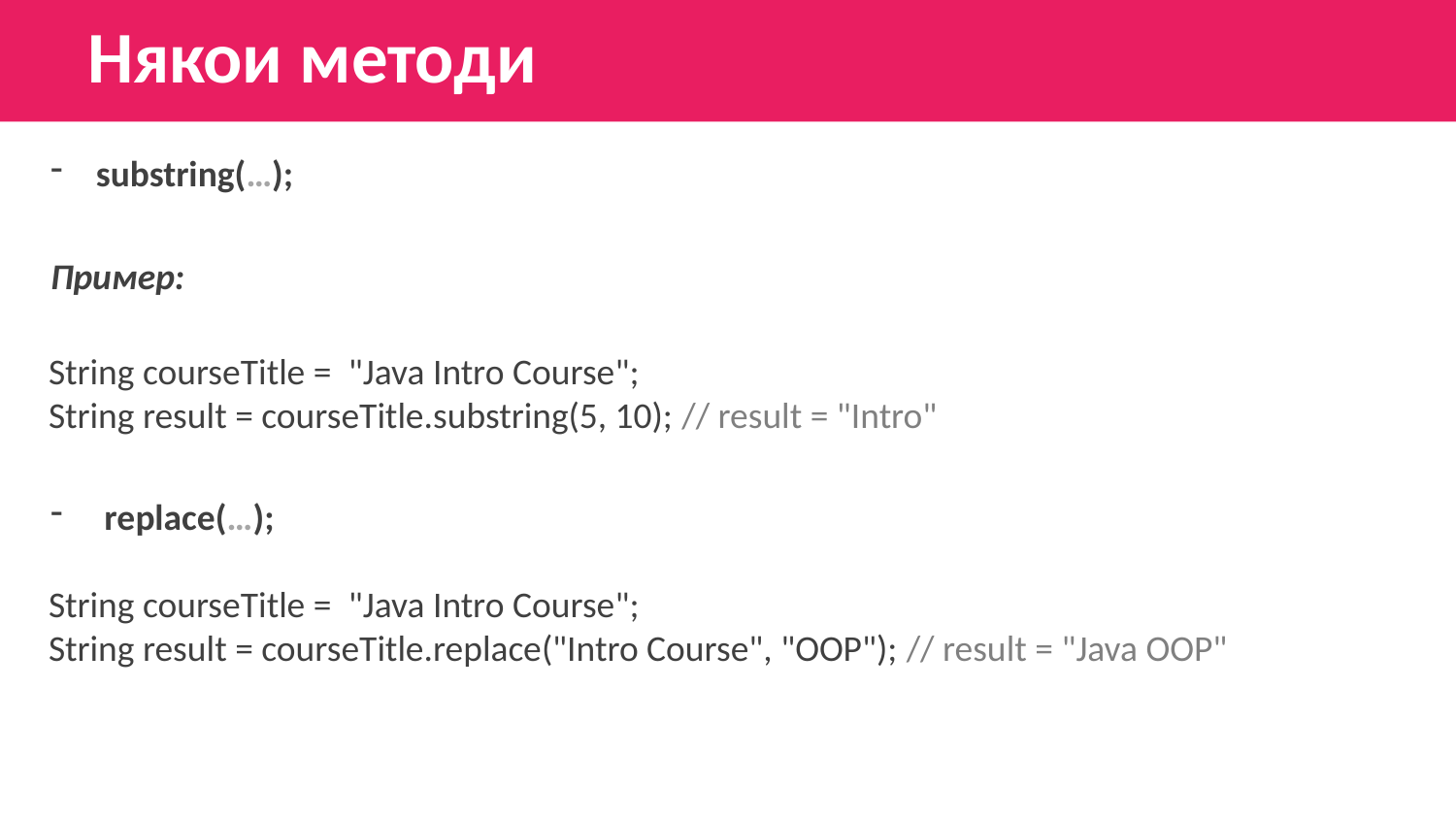

# Някои методи
substring(…);

Пример:

String courseTitle =  "Java Intro Course";
String result = courseTitle.substring(5, 10); // result = "Intro"

 replace(…);

String courseTitle =  "Java Intro Course";
String result = courseTitle.replace("Intro Course", "OOP"); // result = "Java OOP"